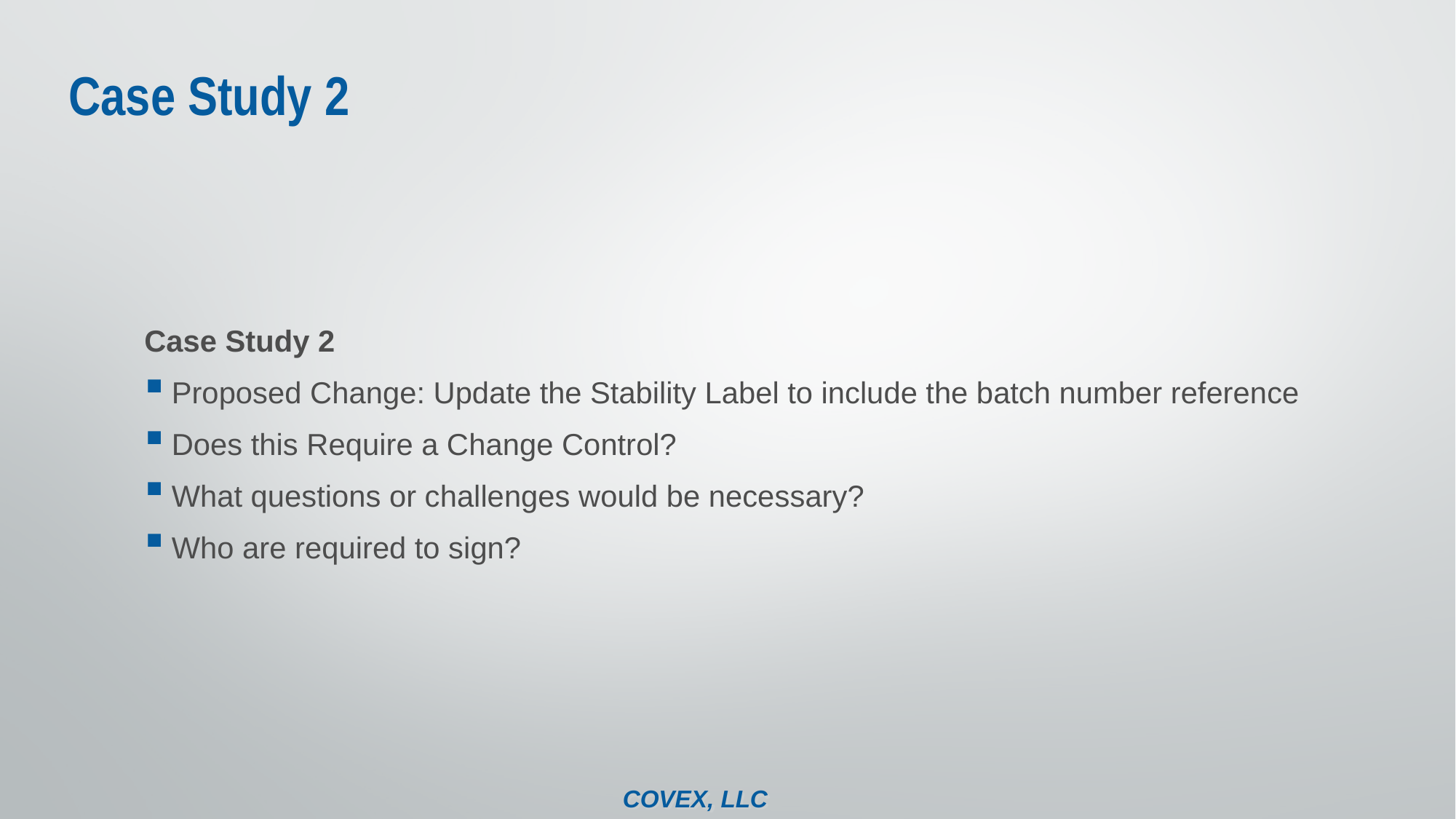

# Case Study 2
Case Study 2
Proposed Change: Update the Stability Label to include the batch number reference
Does this Require a Change Control?
What questions or challenges would be necessary?
Who are required to sign?